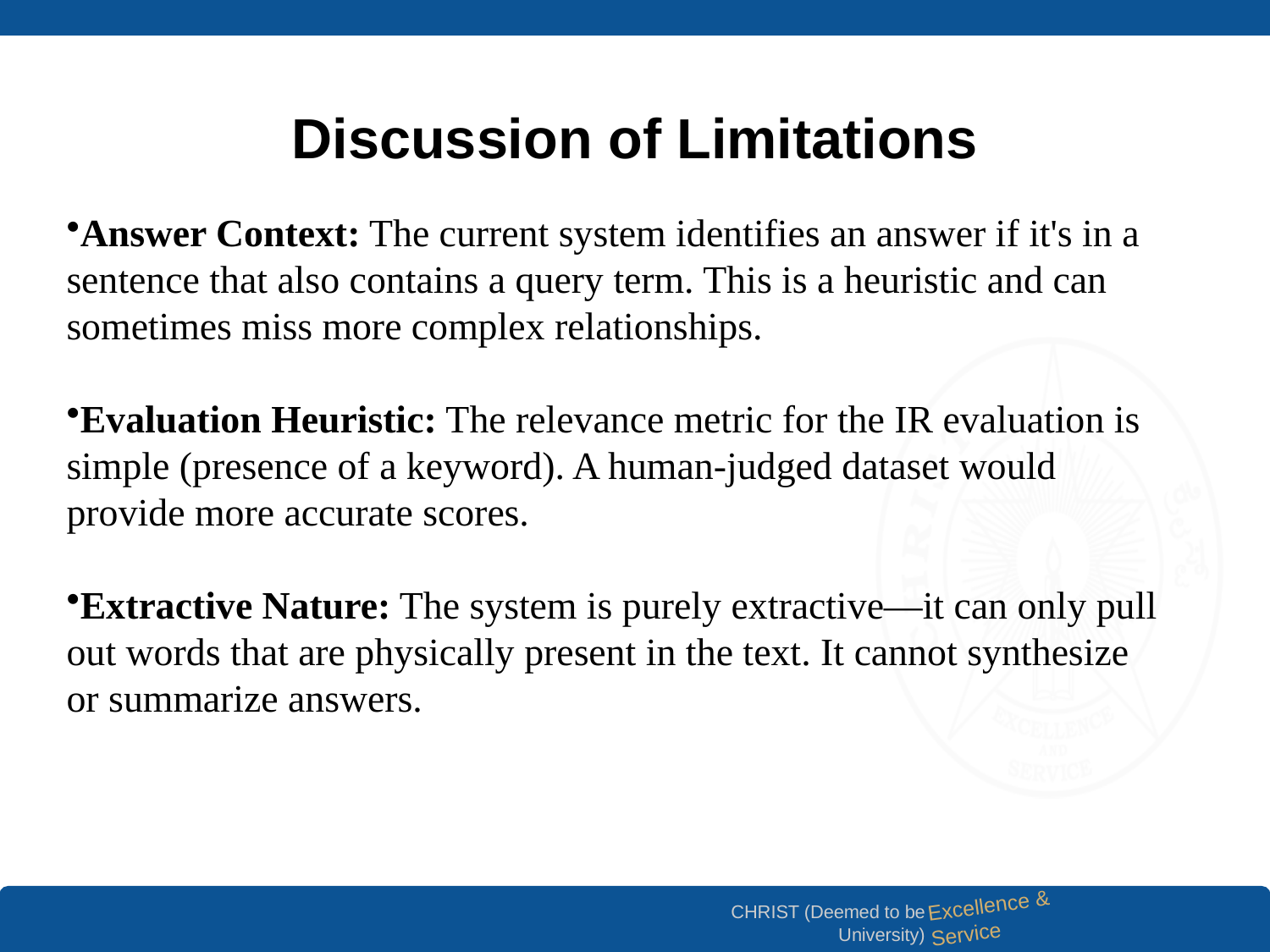

# Discussion of Limitations
Answer Context: The current system identifies an answer if it's in a sentence that also contains a query term. This is a heuristic and can sometimes miss more complex relationships.

Evaluation Heuristic: The relevance metric for the IR evaluation is simple (presence of a keyword). A human-judged dataset would provide more accurate scores.

Extractive Nature: The system is purely extractive—it can only pull out words that are physically present in the text. It cannot synthesize or summarize answers.